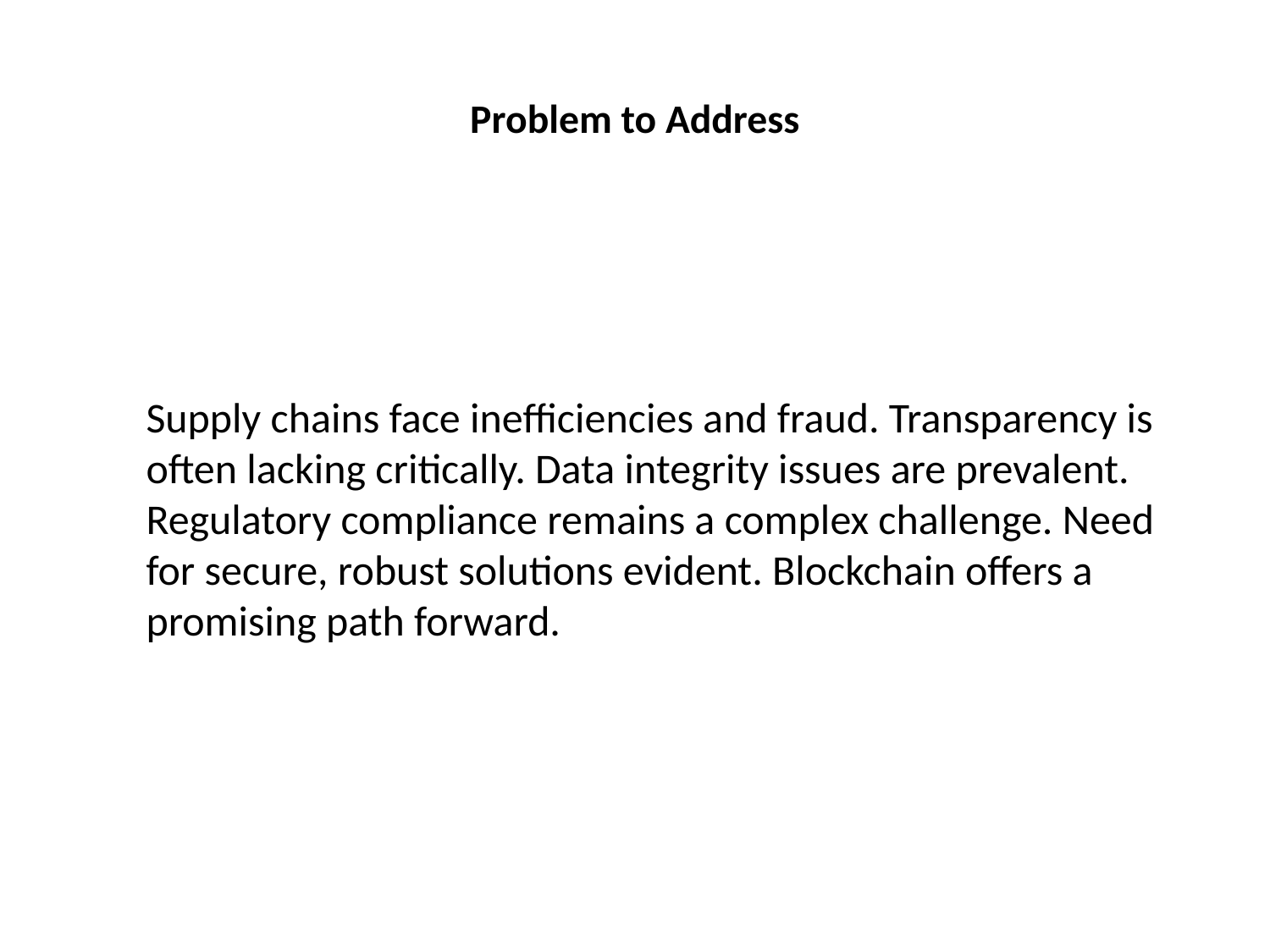

# Problem to Address
Supply chains face inefficiencies and fraud. Transparency is often lacking critically. Data integrity issues are prevalent. Regulatory compliance remains a complex challenge. Need for secure, robust solutions evident. Blockchain offers a promising path forward.